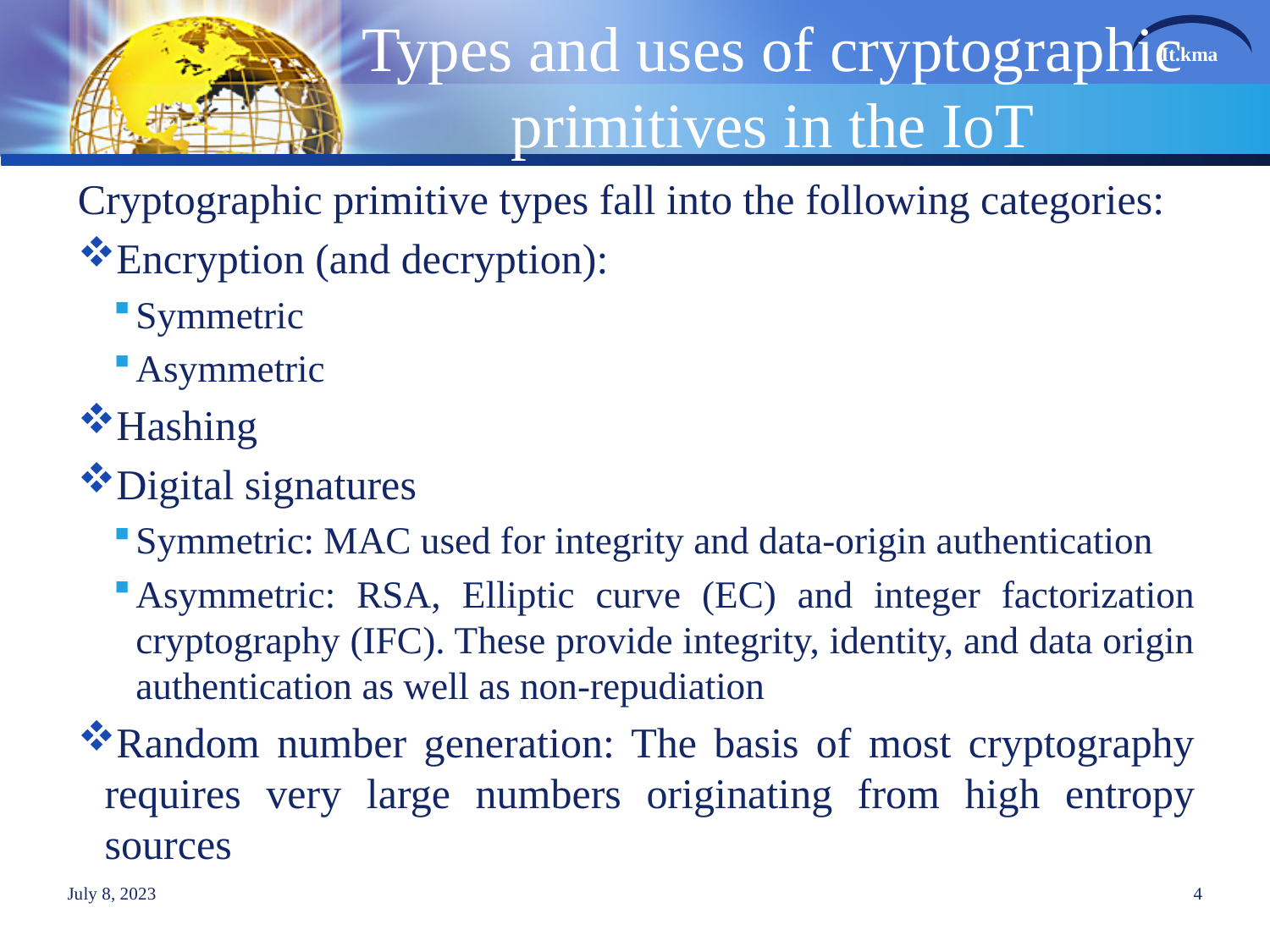

# Types and uses of cryptographic primitives in the IoT
Cryptographic primitive types fall into the following categories:
Encryption (and decryption):
Symmetric
Asymmetric
Hashing
Digital signatures
Symmetric: MAC used for integrity and data-origin authentication
Asymmetric: RSA, Elliptic curve (EC) and integer factorization cryptography (IFC). These provide integrity, identity, and data origin authentication as well as non-repudiation
Random number generation: The basis of most cryptography requires very large numbers originating from high entropy sources